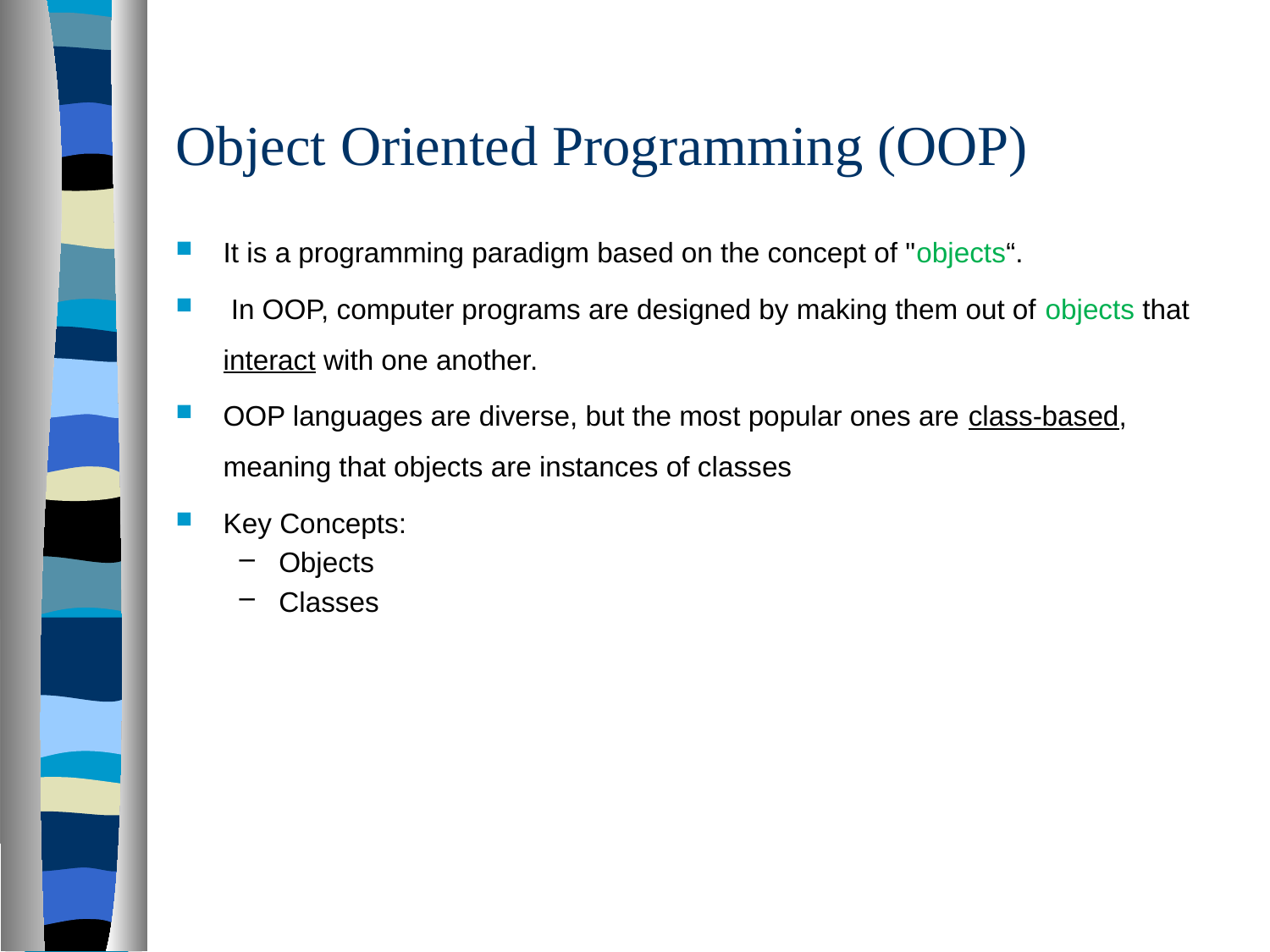

# Object Oriented Programming (OOP)
It is a programming paradigm based on the concept of "objects“.
 In OOP, computer programs are designed by making them out of objects that interact with one another.
OOP languages are diverse, but the most popular ones are class-based, meaning that objects are instances of classes
Key Concepts:
Objects
Classes